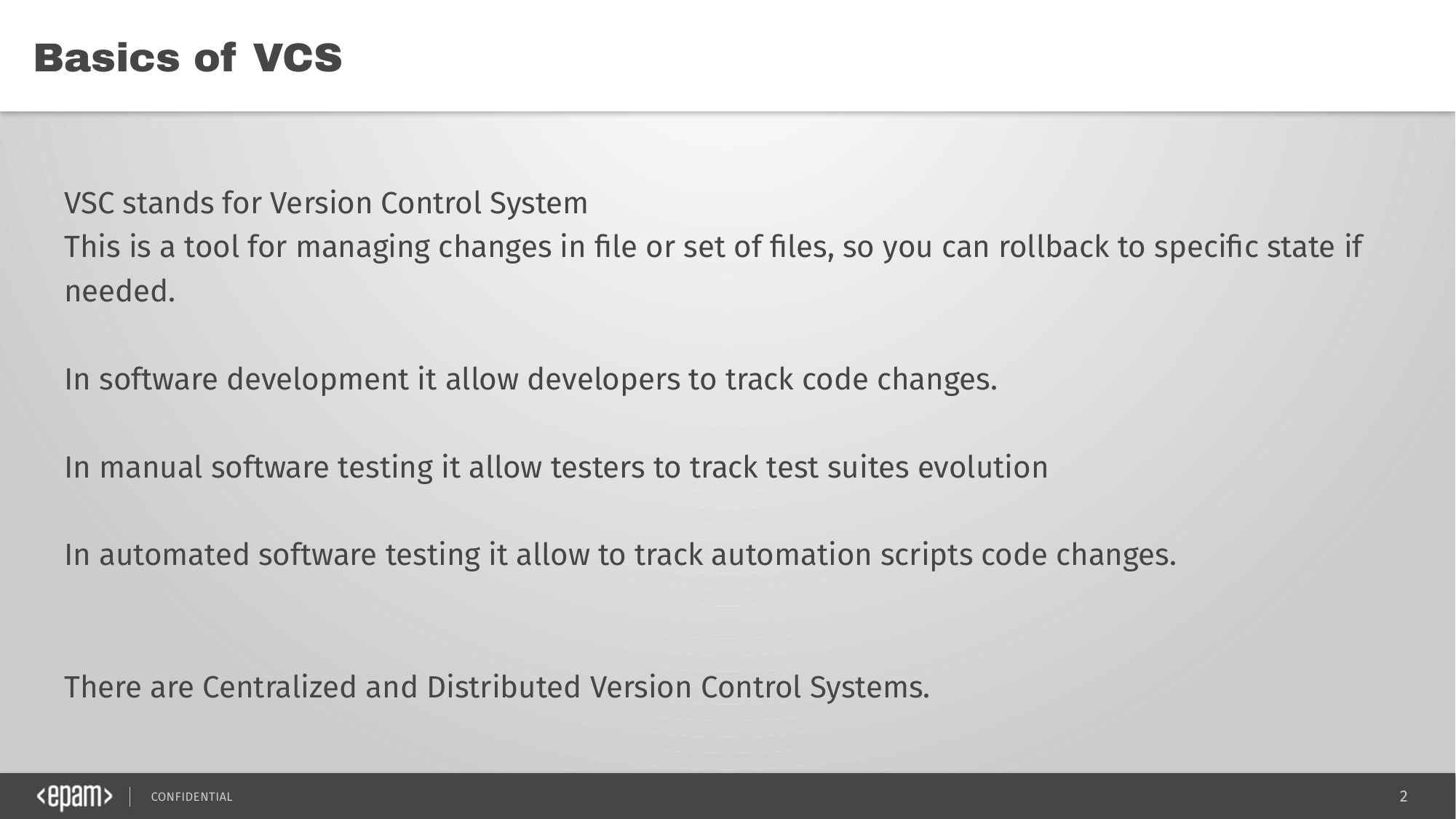

Basics of VCS

VSC stands for Version Control System
This is a tool for managing changes in file or set of files, so you can rollback to specific state if needed.

In software development it allow developers to track code changes.

In manual software testing it allow testers to track test suites evolution

In automated software testing it allow to track automation scripts code changes.

There are Centralized and Distributed Version Control Systems.